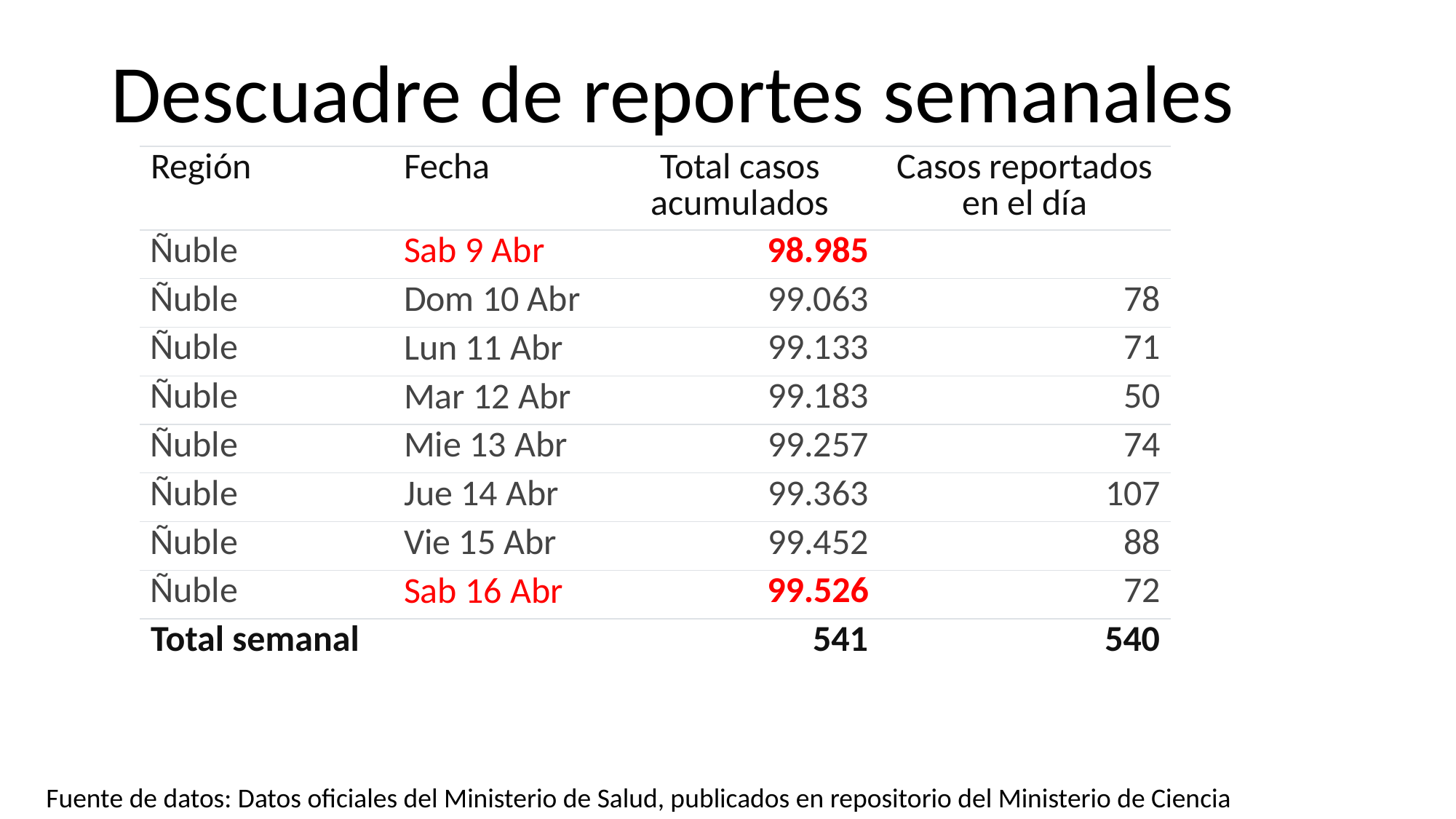

Descuadre de reportes semanales
| Región | Fecha | Total casos acumulados | Casos reportados en el día |
| --- | --- | --- | --- |
| Ñuble | Sab 9 Abr | 98.985 |  |
| Ñuble | Dom 10 Abr | 99.063 | 78 |
| Ñuble | Lun 11 Abr | 99.133 | 71 |
| Ñuble | Mar 12 Abr | 99.183 | 50 |
| Ñuble | Mie 13 Abr | 99.257 | 74 |
| Ñuble | Jue 14 Abr | 99.363 | 107 |
| Ñuble | Vie 15 Abr | 99.452 | 88 |
| Ñuble | Sab 16 Abr | 99.526 | 72 |
| Total semanal |  | 541 | 540 |